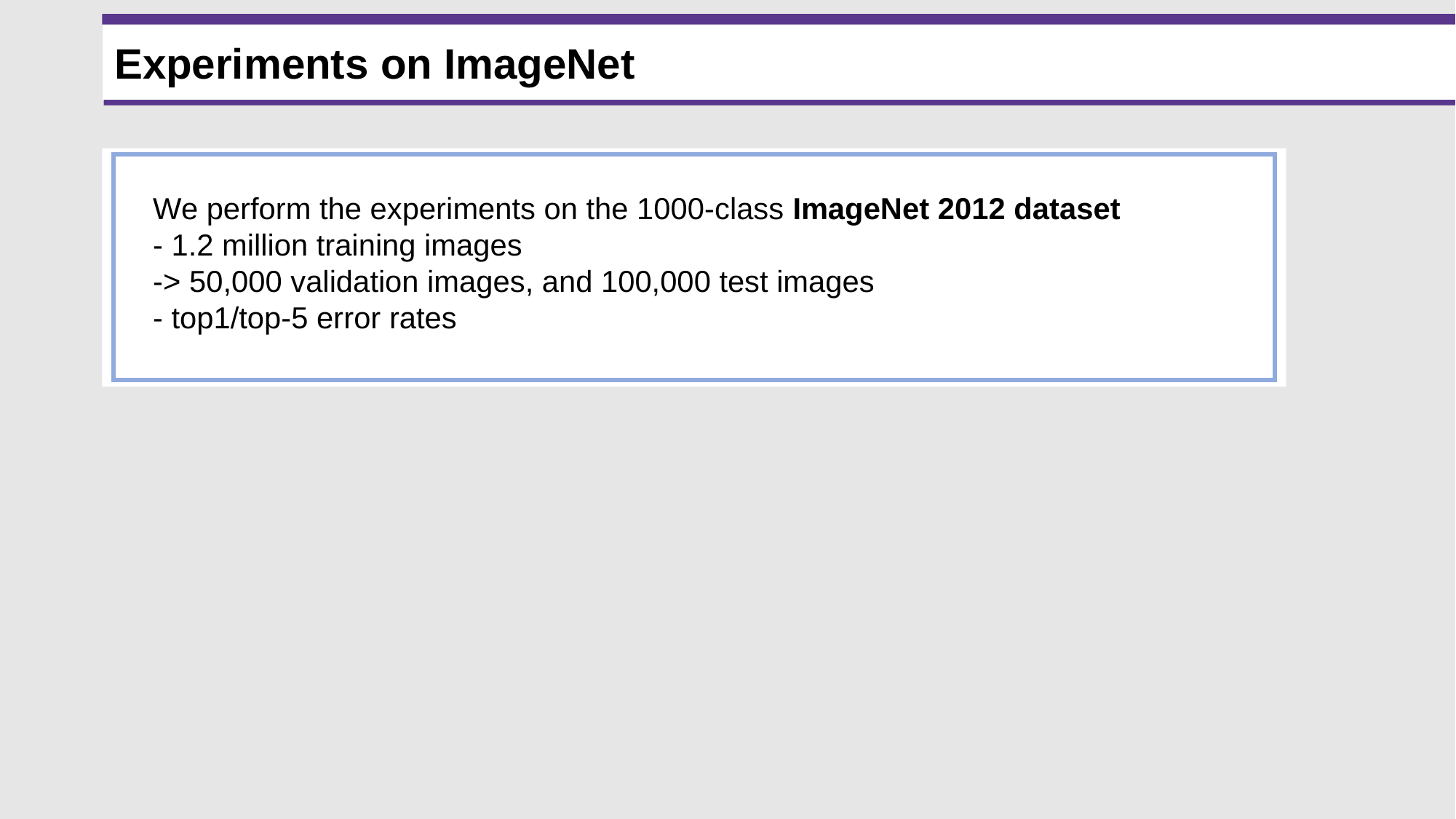

Experiments on ImageNet

We perform the experiments on the 1000-class ImageNet 2012 dataset
- 1.2 million training images
-> 50,000 validation images, and 100,000 test images
- top1/top-5 error rates